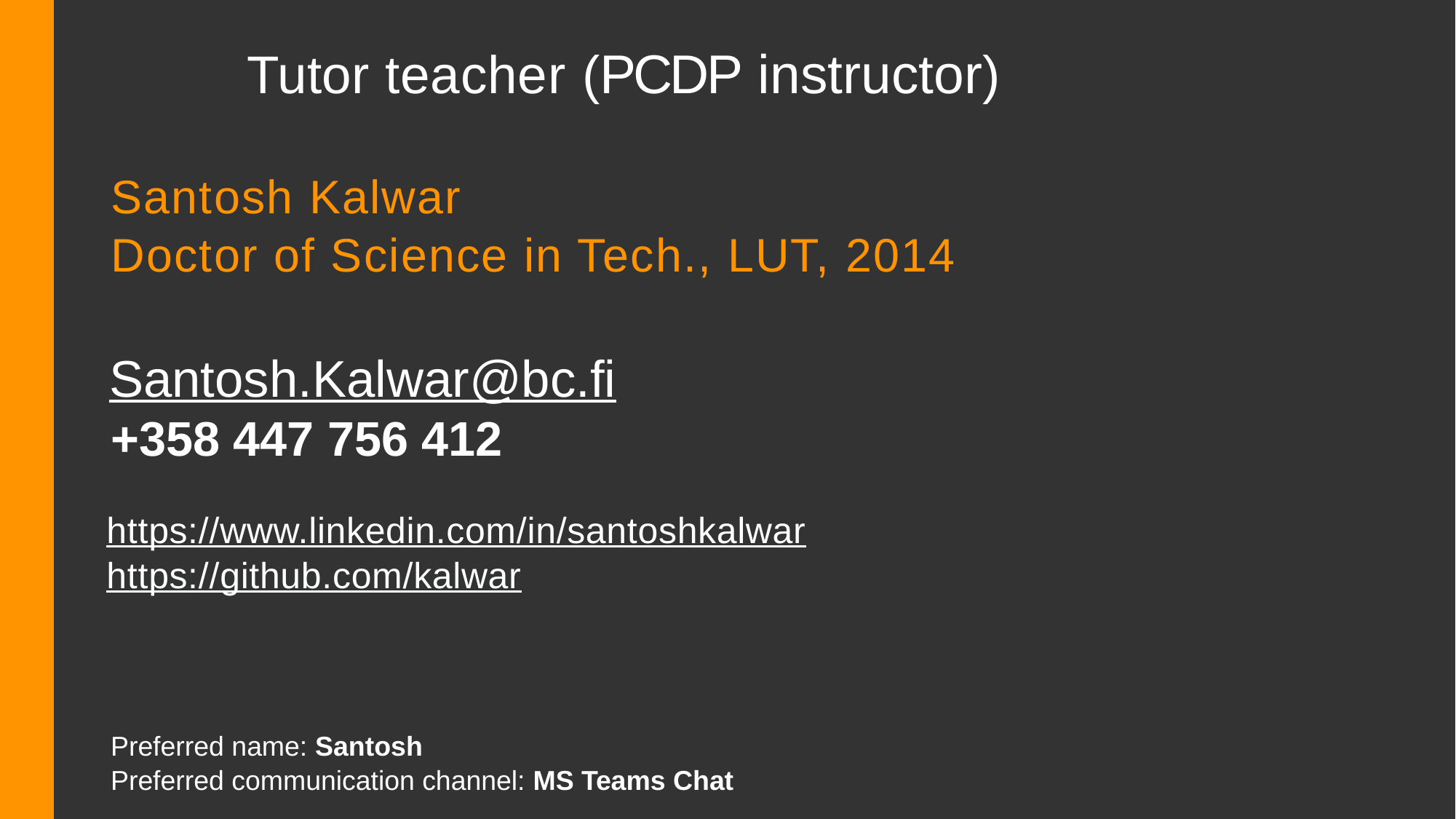

# Tutor teacher (PCDP instructor)
Santosh Kalwar
Doctor of Science in Tech., LUT, 2014

Santosh.Kalwar@bc.fi
+358 447 756 412
https://www.linkedin.com/in/santoshkalwar
https://github.com/kalwar
Preferred name: Santosh
Preferred communication channel: MS Teams Chat